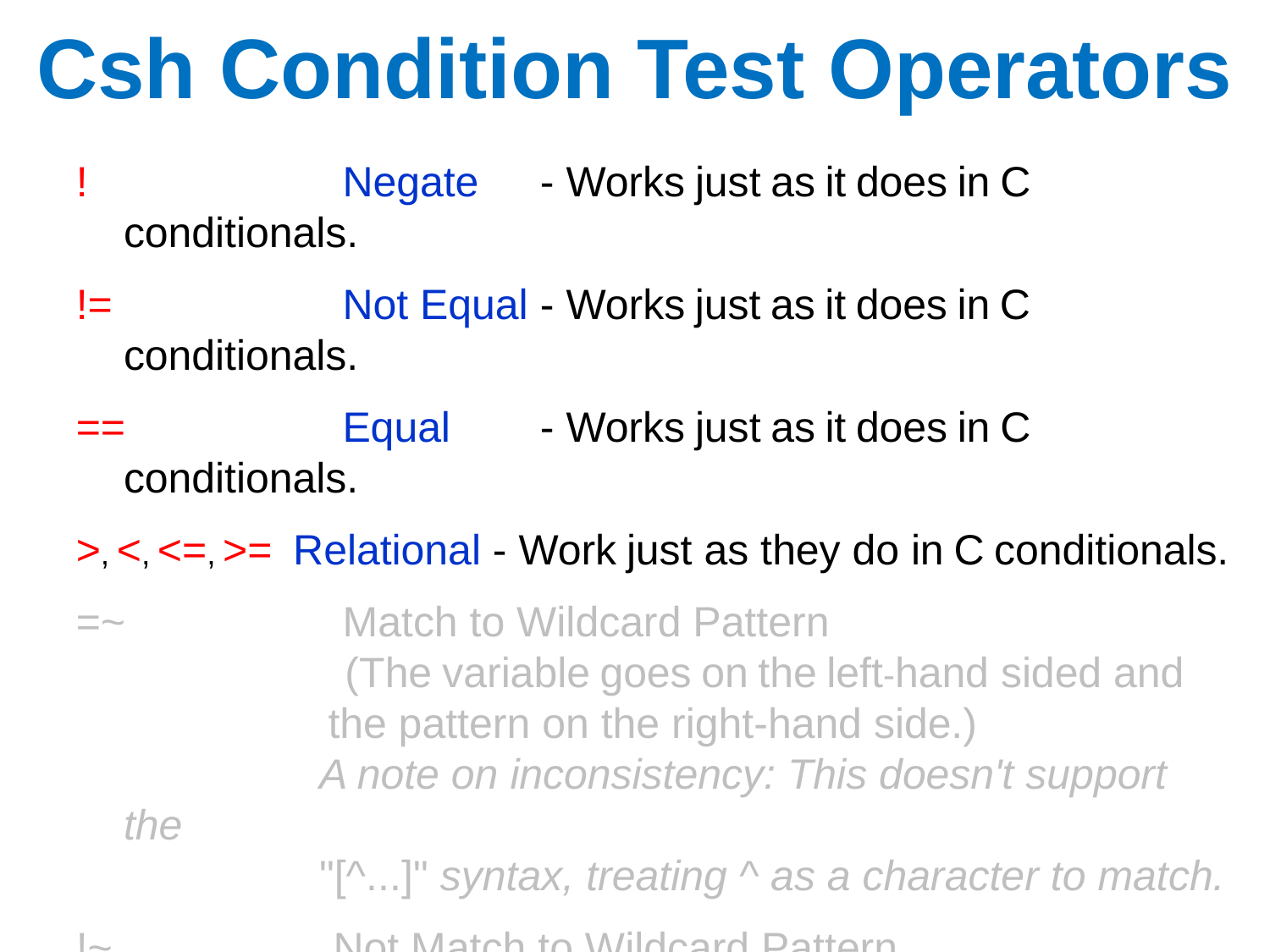

Csh Condition Test Operators
!		        Negate 	   - Works just as it does in C conditionals.
!=		        Not Equal - Works just as it does in C conditionals.
==	        Equal	   - Works just as it does in C conditionals.
>, <, <=, >=  Relational - Work just as they do in C conditionals.
=~   	        Match to Wildcard Pattern
	        (The variable goes on the left-hand sided and
                  the pattern on the right-hand side.)
                 A note on inconsistency: This doesn't support the
                 "[^...]" syntax, treating ^ as a character to match.
!~   	       Not Match to Wildcard Pattern
	       (If the left-hand side does not match the pattern, 	   	         the condition is true.)
	         A note on inconsistency: No "[^...]" here either.